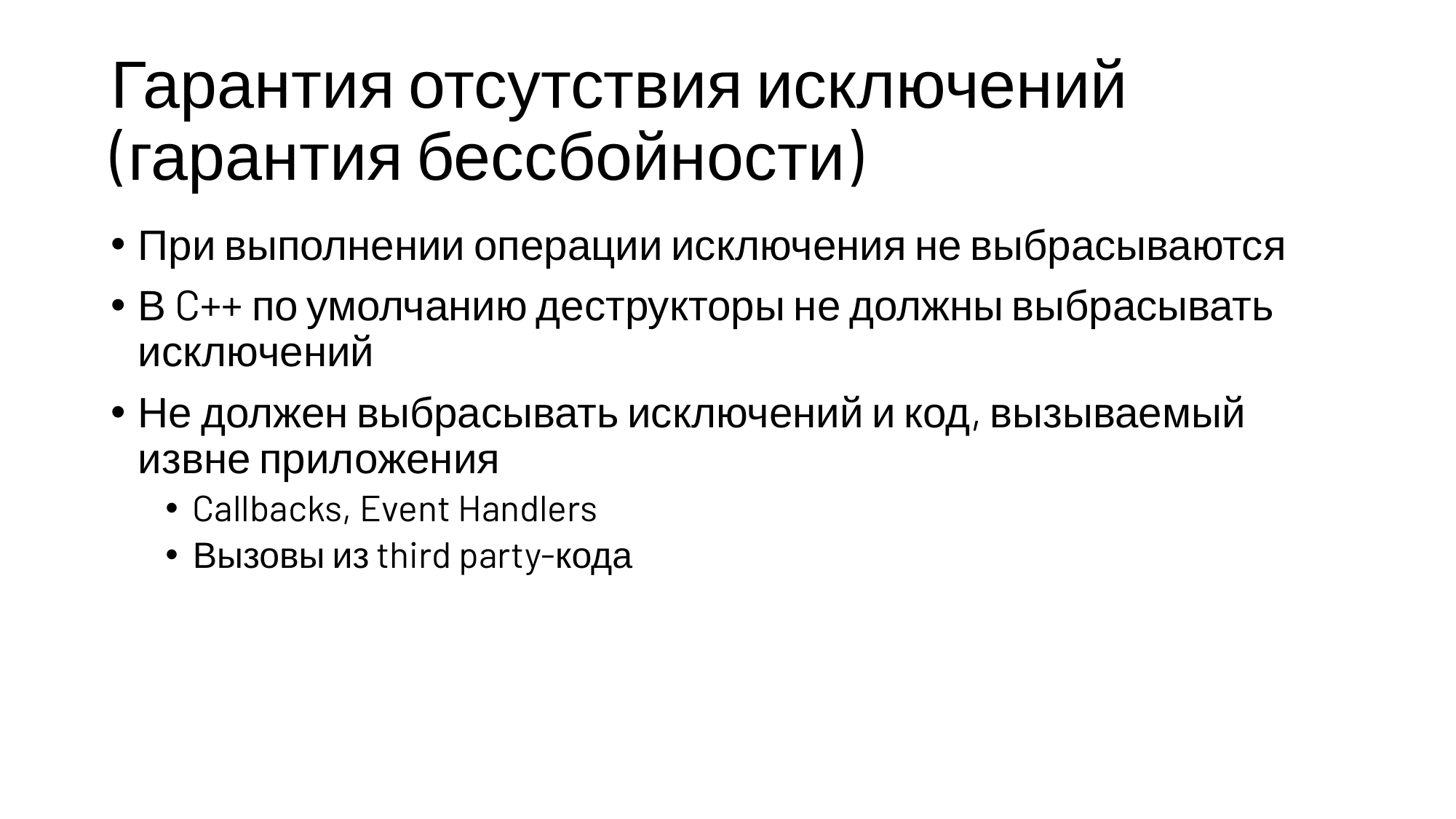

# Гарантия отсутствия исключений (гарантия бессбойности)
При выполнении операции исключения не выбрасываются
В C++ по умолчанию деструкторы не должны выбрасывать исключений
Не должен выбрасывать исключений и код, вызываемый извне приложения
Callbacks, Event Handlers
Вызовы из third party-кода